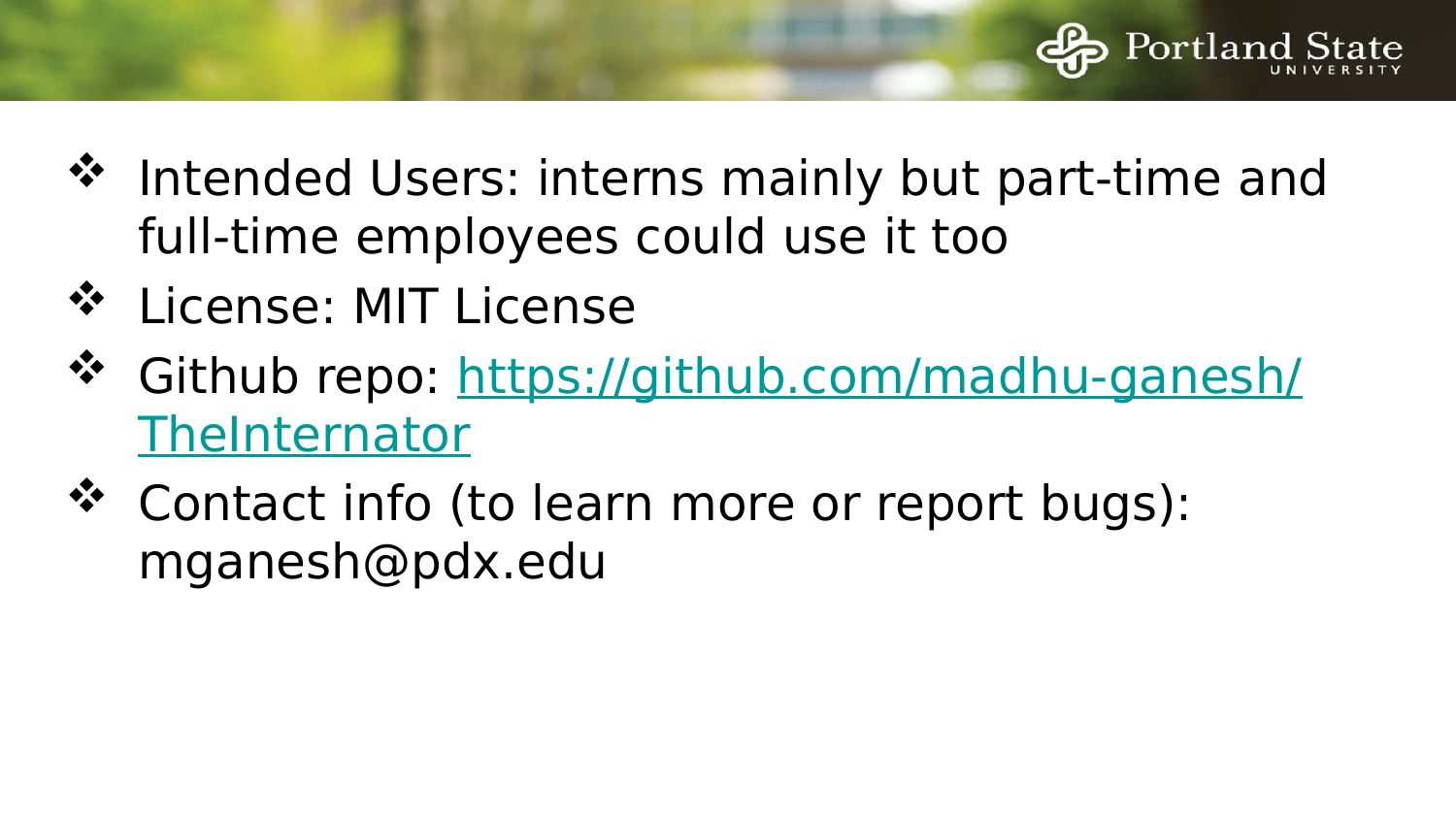

Intended Users: interns mainly but part-time and full-time employees could use it too
License: MIT License
Github repo: https://github.com/madhu-ganesh/TheInternator
Contact info (to learn more or report bugs): mganesh@pdx.edu